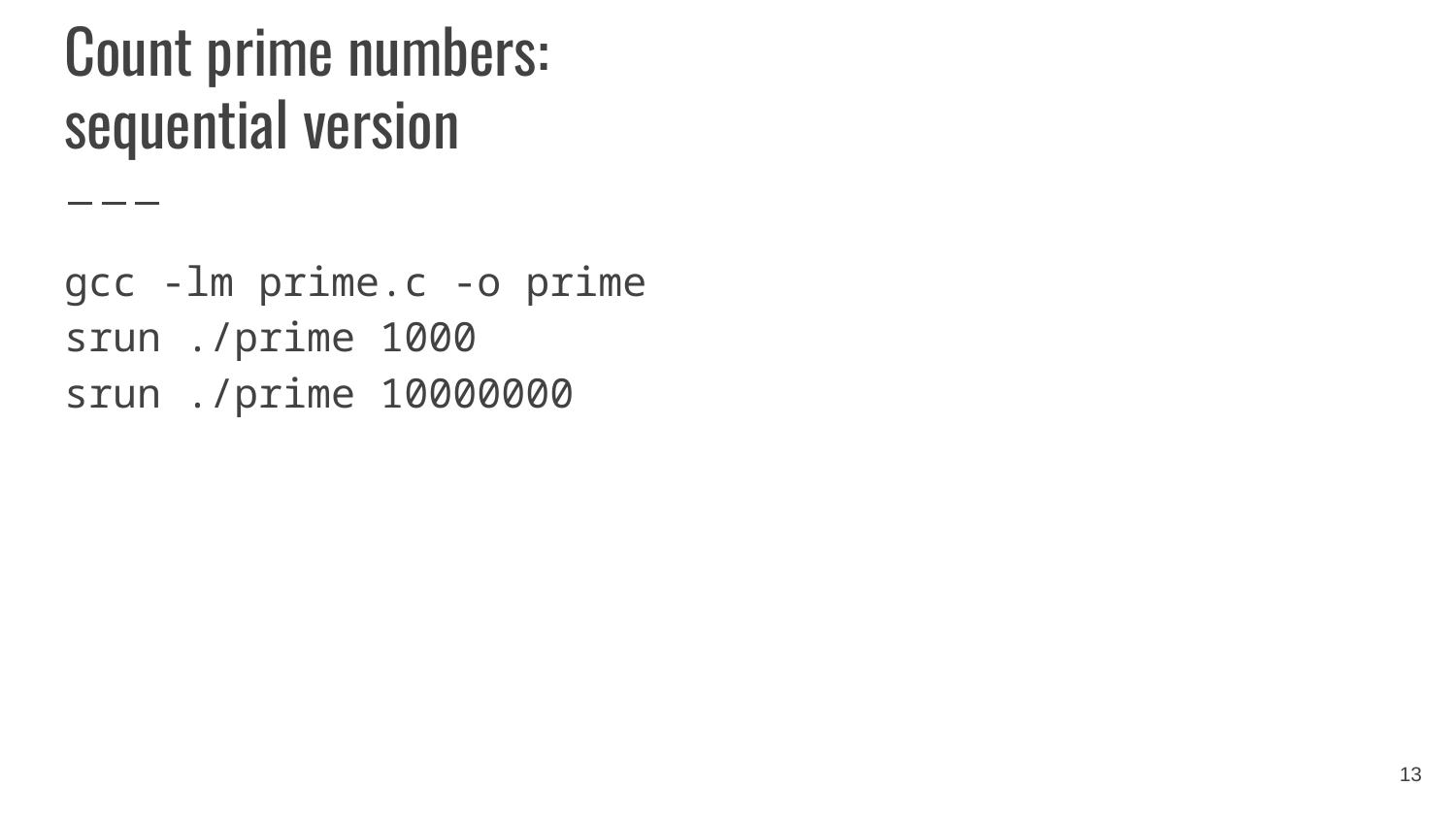

# Count prime numbers:
sequential version
gcc -lm prime.c -o prime
srun ./prime 1000
srun ./prime 10000000
13